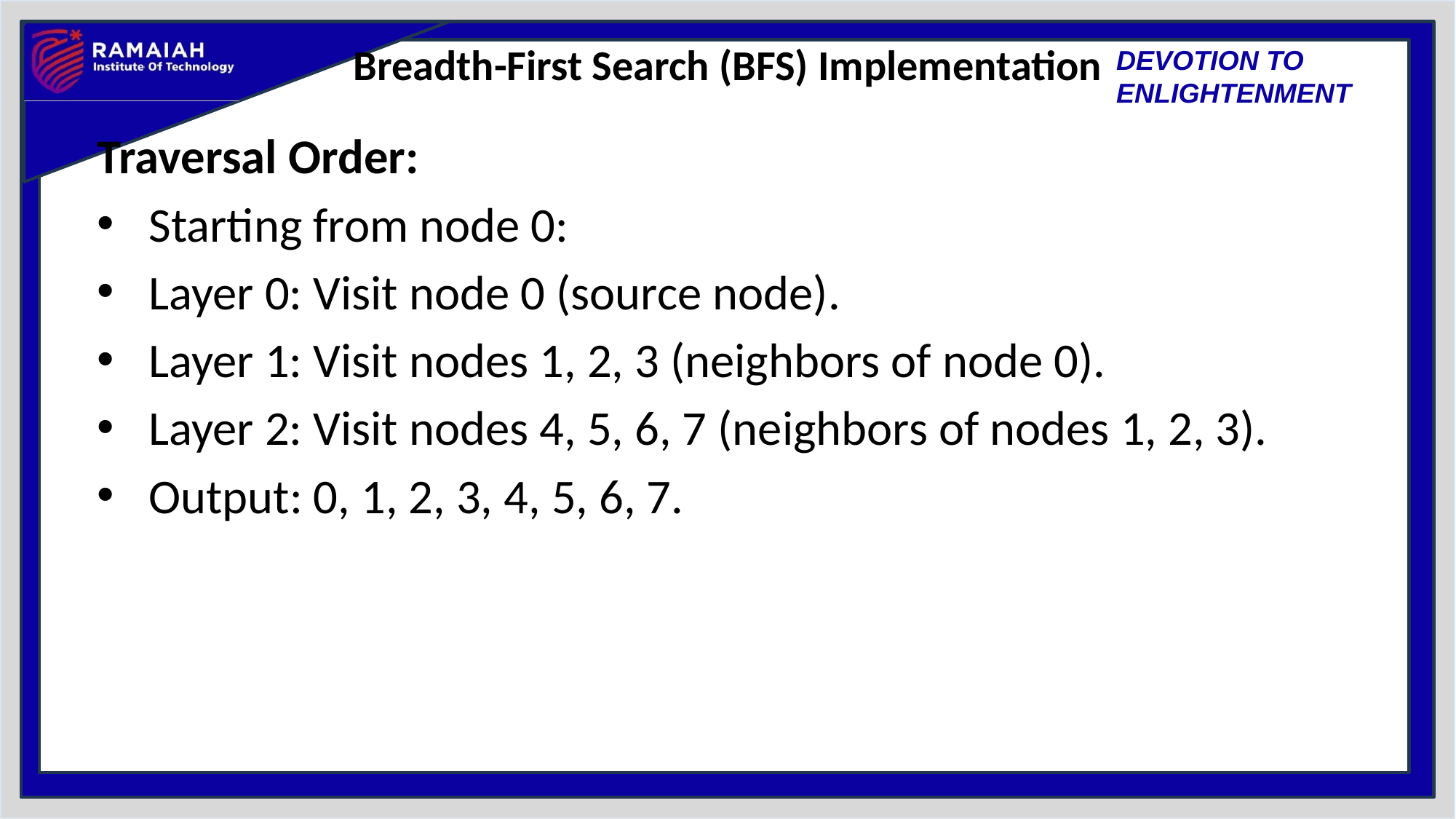

# Breadth-First Search (BFS) Implementation
Traversal Order:
Starting from node 0:
Layer 0: Visit node 0 (source node).
Layer 1: Visit nodes 1, 2, 3 (neighbors of node 0).
Layer 2: Visit nodes 4, 5, 6, 7 (neighbors of nodes 1, 2, 3).
Output: 0, 1, 2, 3, 4, 5, 6, 7.